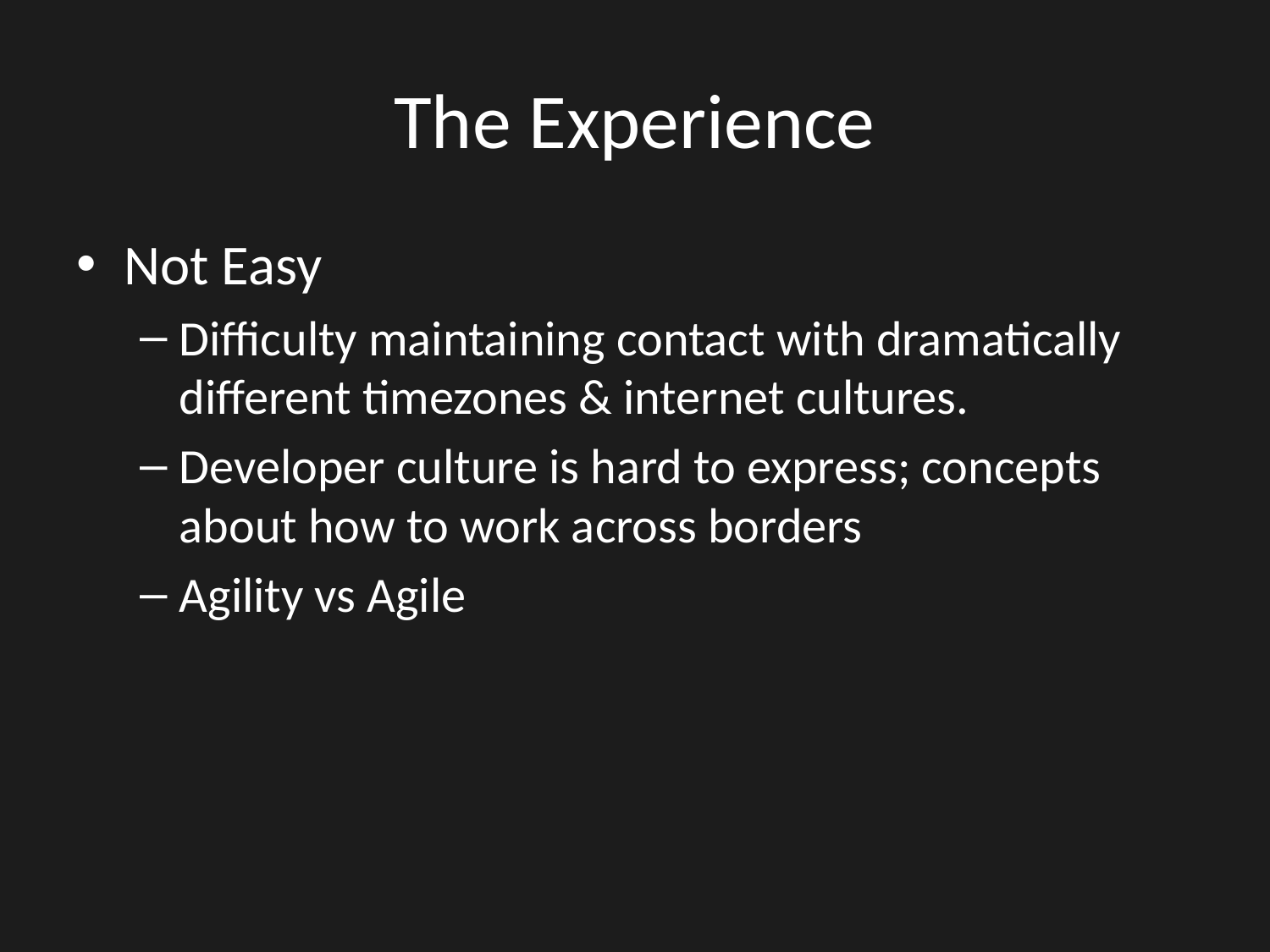

# The Experience
Not Easy
Difficulty maintaining contact with dramatically different timezones & internet cultures.
Developer culture is hard to express; concepts about how to work across borders
Agility vs Agile